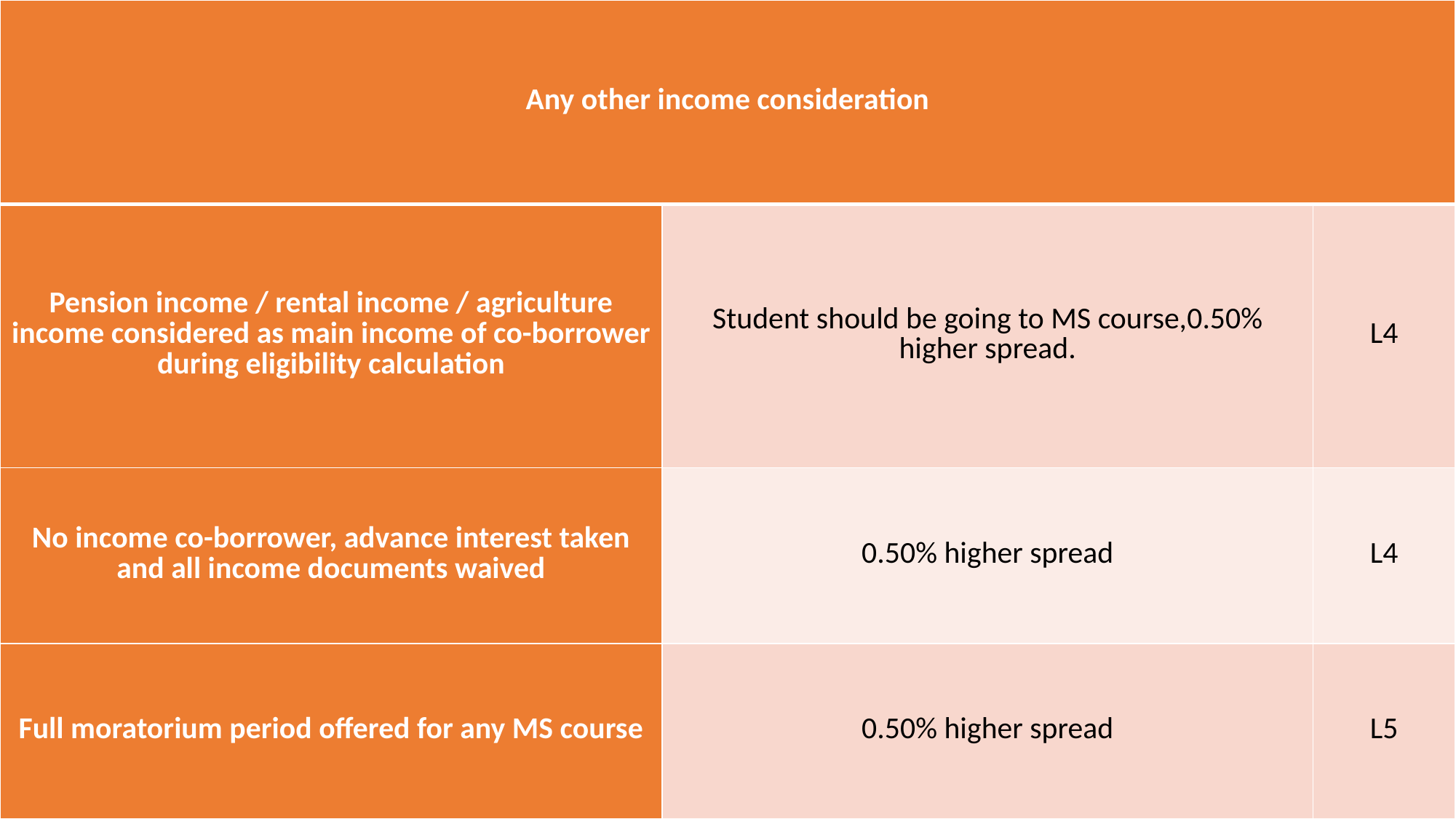

| Any other income consideration |  |  |
| --- | --- | --- |
| Pension income / rental income / agriculture income considered as main income of co-borrower during eligibility calculation | Student should be going to MS course,0.50% higher spread. | L4 |
| No income co-borrower, advance interest taken and all income documents waived | 0.50% higher spread | L4 |
| Full moratorium period offered for any MS course | 0.50% higher spread | L5 |